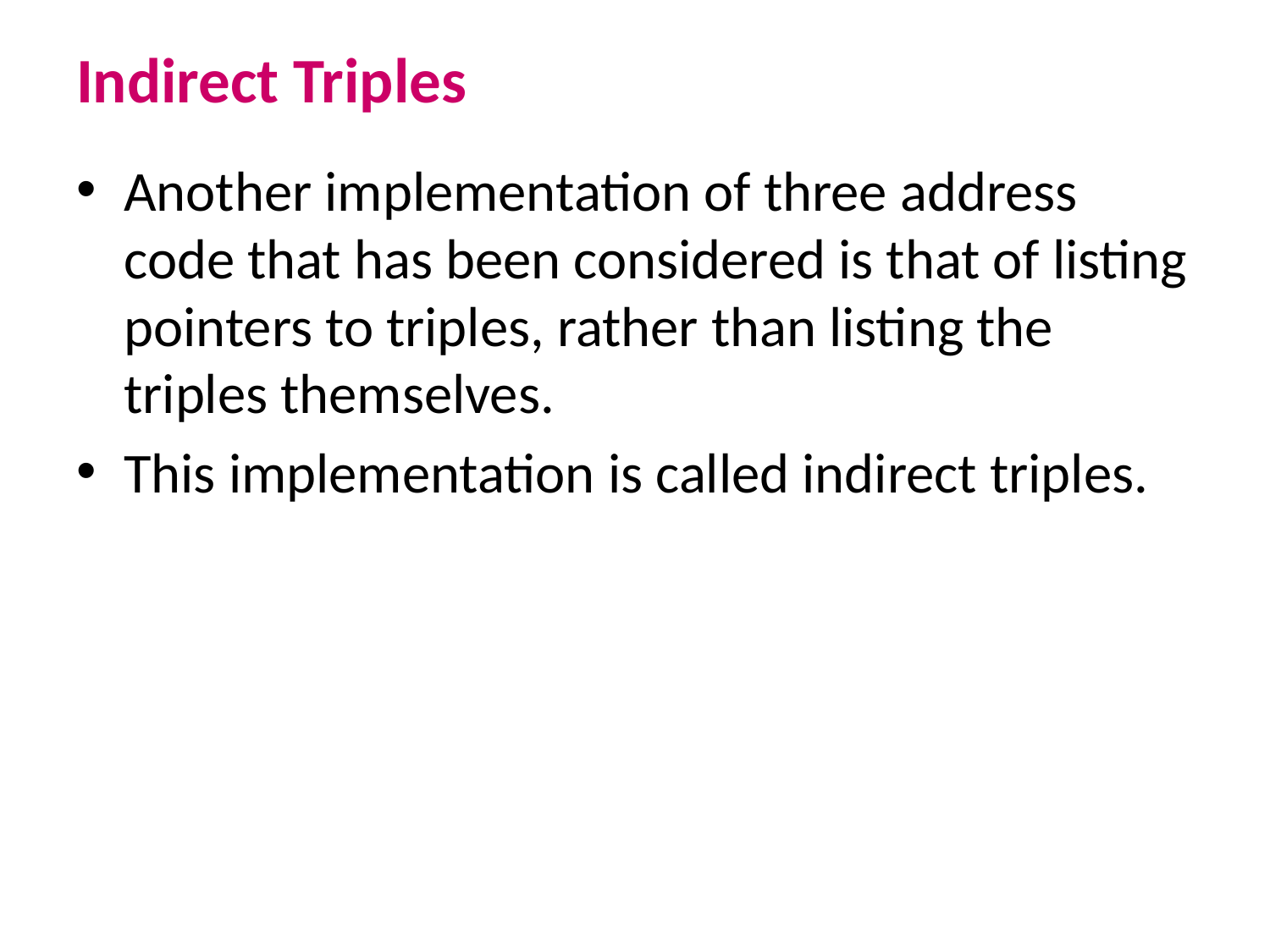

# Indirect Triples
Another implementation of three address code that has been considered is that of listing pointers to triples, rather than listing the triples themselves.
This implementation is called indirect triples.